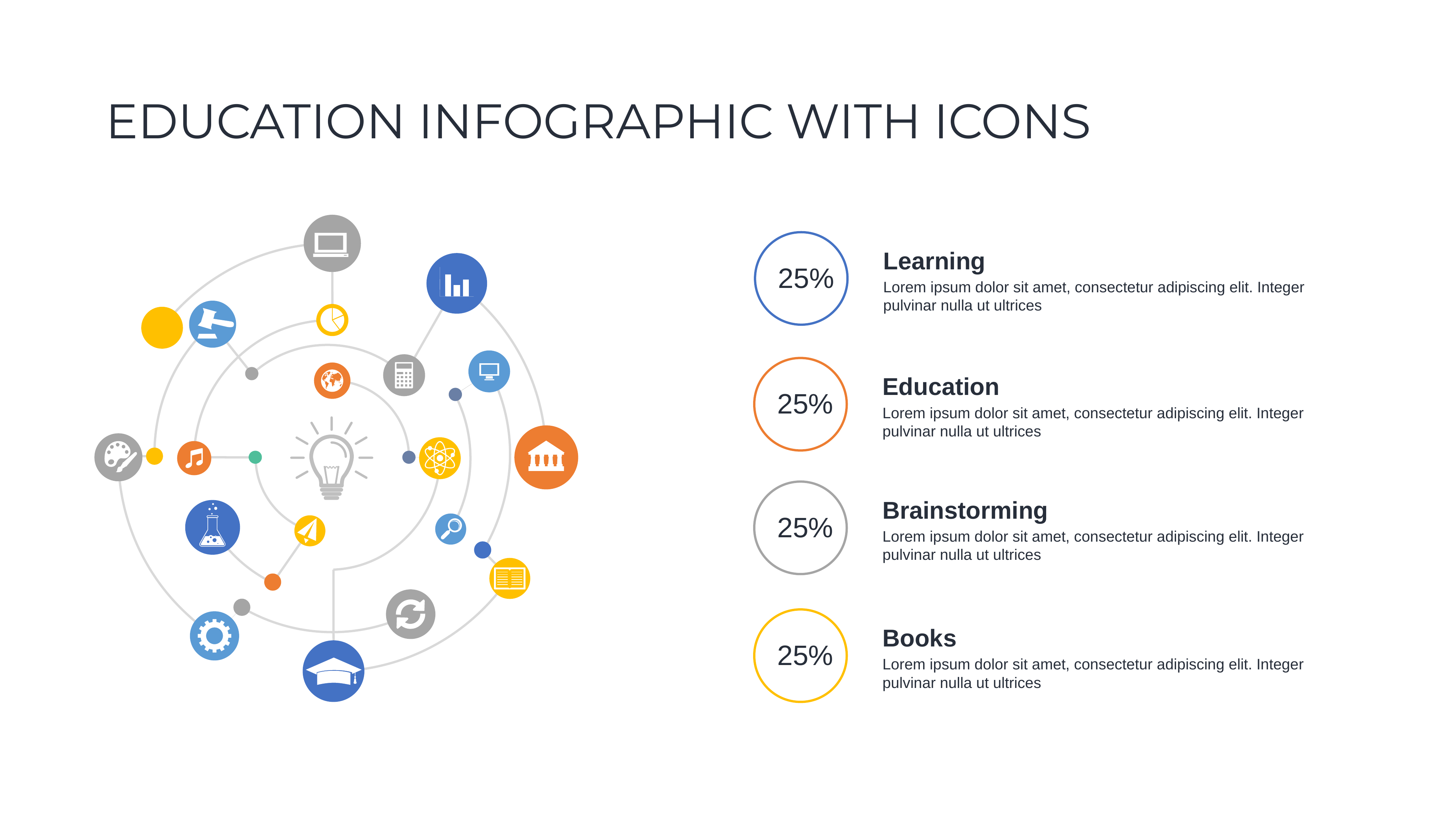

# EDUCATION INFOGRAPHIC WITH ICONS

Learning
Lorem ipsum dolor sit amet, consectetur adipiscing elit. Integer pulvinar nulla ut ultrices
25%

Education
Lorem ipsum dolor sit amet, consectetur adipiscing elit. Integer pulvinar nulla ut ultrices
25%

Brainstorming
Lorem ipsum dolor sit amet, consectetur adipiscing elit. Integer pulvinar nulla ut ultrices
25%

Books
Lorem ipsum dolor sit amet, consectetur adipiscing elit. Integer pulvinar nulla ut ultrices
25%